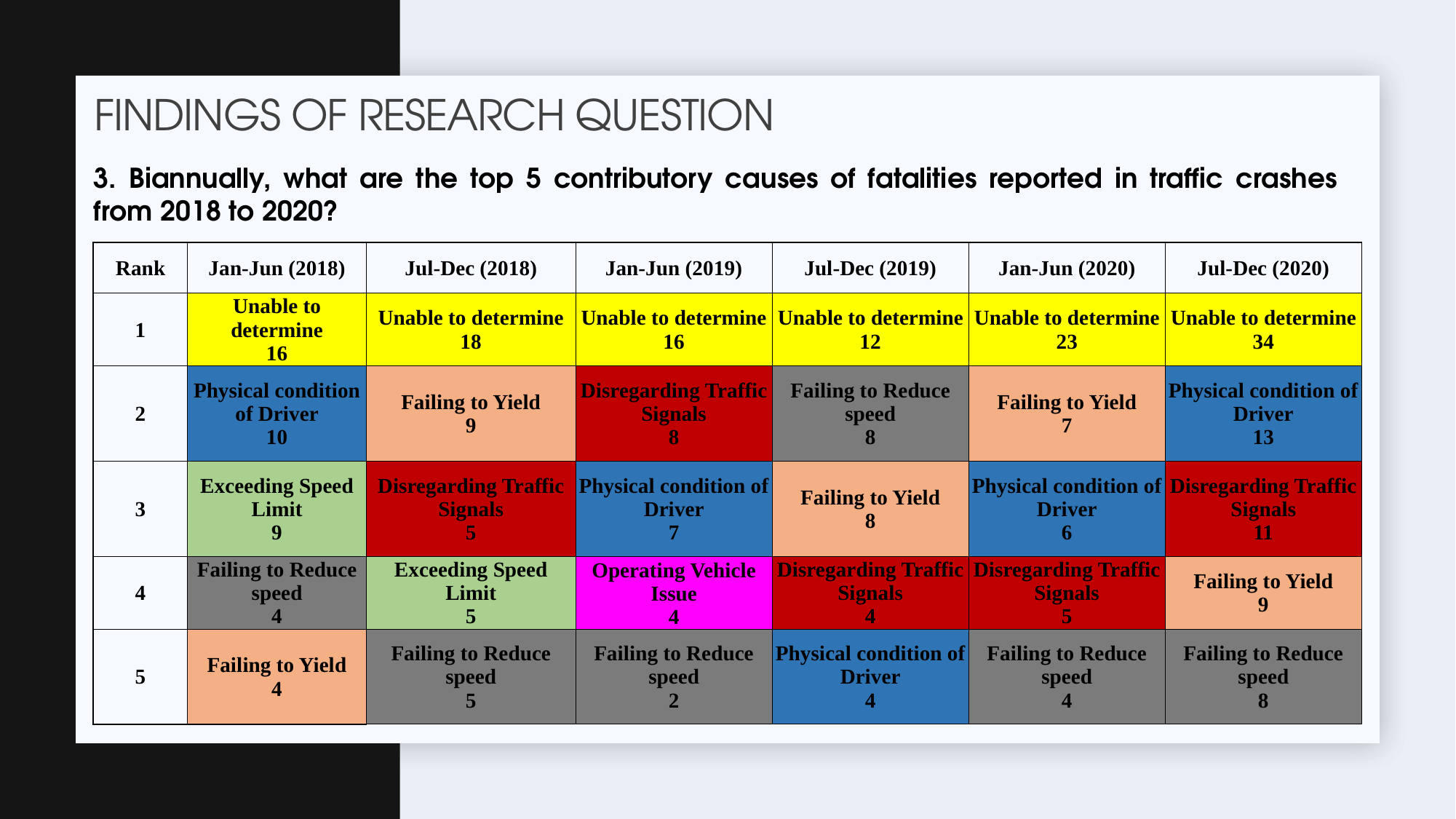

# FINDINGS of Research question
3. Biannually, what are the top 5 contributory causes of fatalities reported in traffic crashes from 2018 to 2020?

| Rank | Jan-Jun (2018) | Jul-Dec (2018) | Jan-Jun (2019) | Jul-Dec (2019) | Jan-Jun (2020) | Jul-Dec (2020) |
| --- | --- | --- | --- | --- | --- | --- |
| 1 | Unable to determine 16 | Unable to determine 18 | Unable to determine 16 | Unable to determine 12 | Unable to determine 23 | Unable to determine 34 |
| 2 | Physical condition of Driver 10 | Failing to Yield 9 | Disregarding Traffic Signals 8 | Failing to Reduce speed 8 | Failing to Yield 7 | Physical condition of Driver 13 |
| 3 | Exceeding Speed Limit 9 | Disregarding Traffic Signals 5 | Physical condition of Driver 7 | Failing to Yield 8 | Physical condition of Driver 6 | Disregarding Traffic Signals 11 |
| 4 | Failing to Reduce speed 4 | Exceeding Speed Limit 5 | Operating Vehicle Issue 4 | Disregarding Traffic Signals 4 | Disregarding Traffic Signals 5 | Failing to Yield 9 |
| 5 | Failing to Yield 4 | Failing to Reduce speed 5 | Failing to Reduce speed 2 | Physical condition of Driver 4 | Failing to Reduce speed 4 | Failing to Reduce speed 8 |